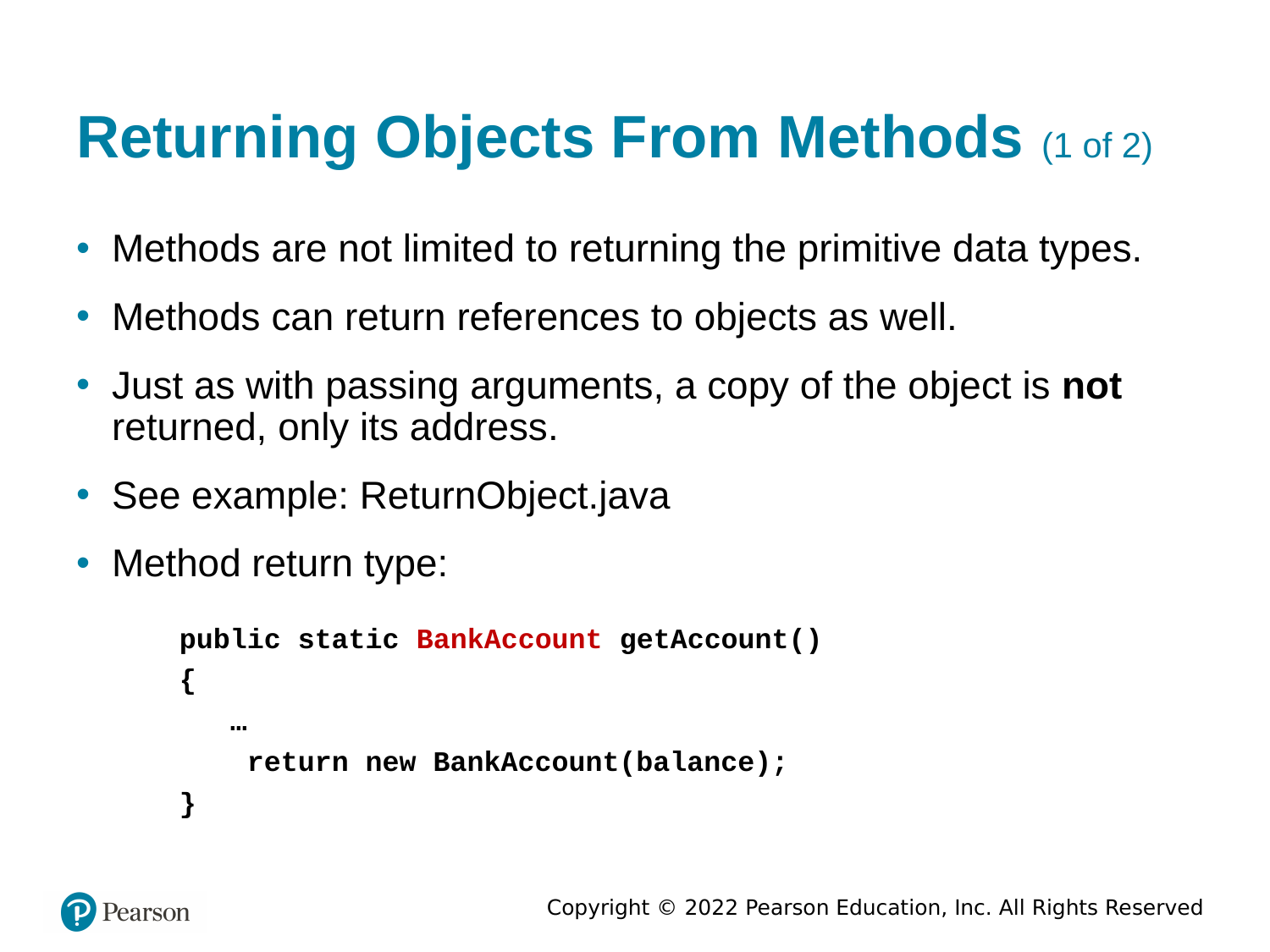

# Returning Objects From Methods (1 of 2)
Methods are not limited to returning the primitive data types.
Methods can return references to objects as well.
Just as with passing arguments, a copy of the object is not returned, only its address.
See example: ReturnObject.java
Method return type:
	public static BankAccount getAccount()
	{
	   …
	    return new BankAccount(balance);
	}